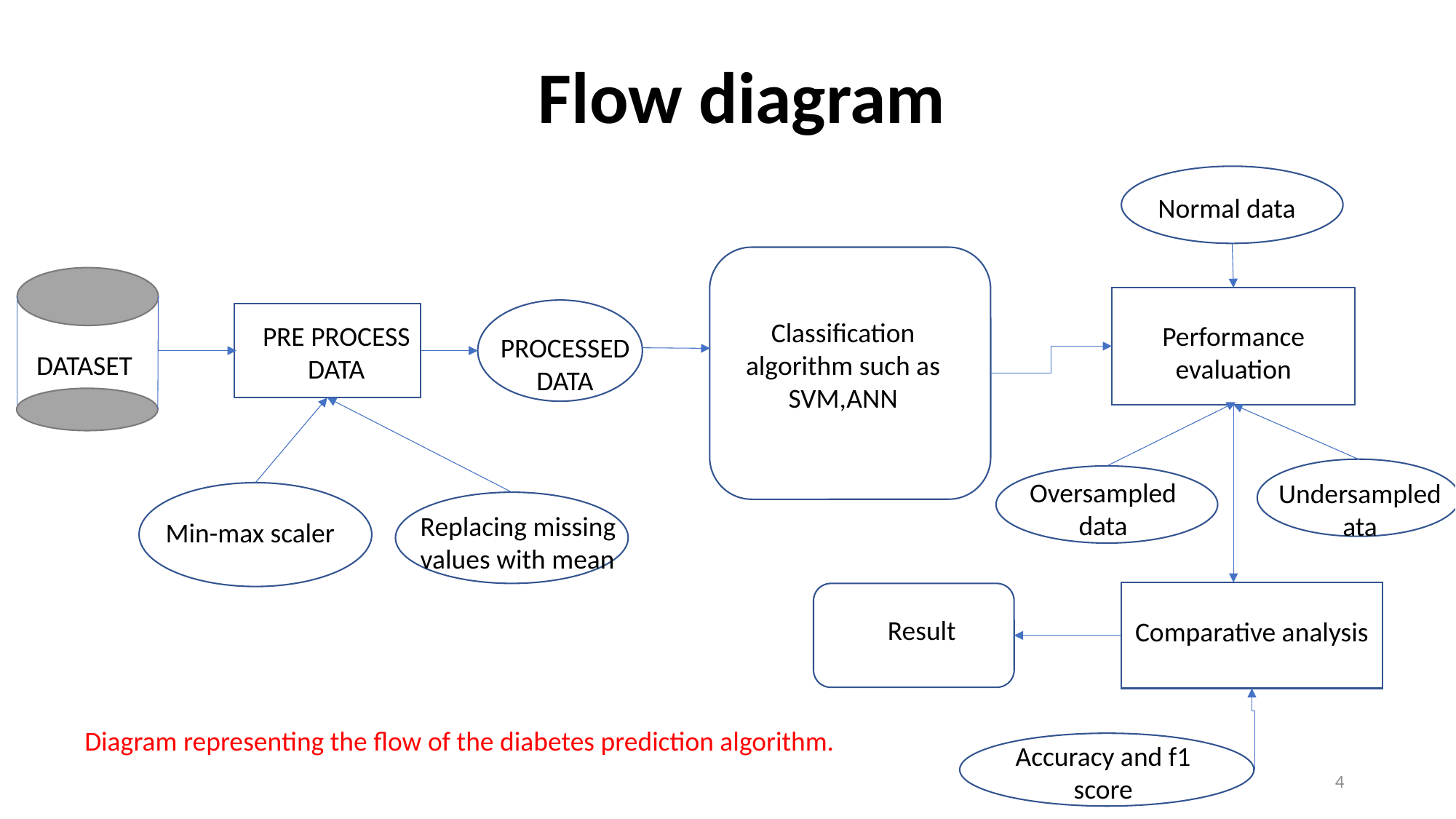

Flow diagram

 Normal data

Classification algorithm such as SVM,ANN
Performance evaluation
PRE PROCESS DATA
PROCESSED
DATA
DATASET

Oversampled data
Undersampledata

Replacing missing values with mean
Min-max scaler

Result
Comparative analysis
Diagram representing the flow of the diabetes prediction algorithm.

Accuracy and f1 score
4